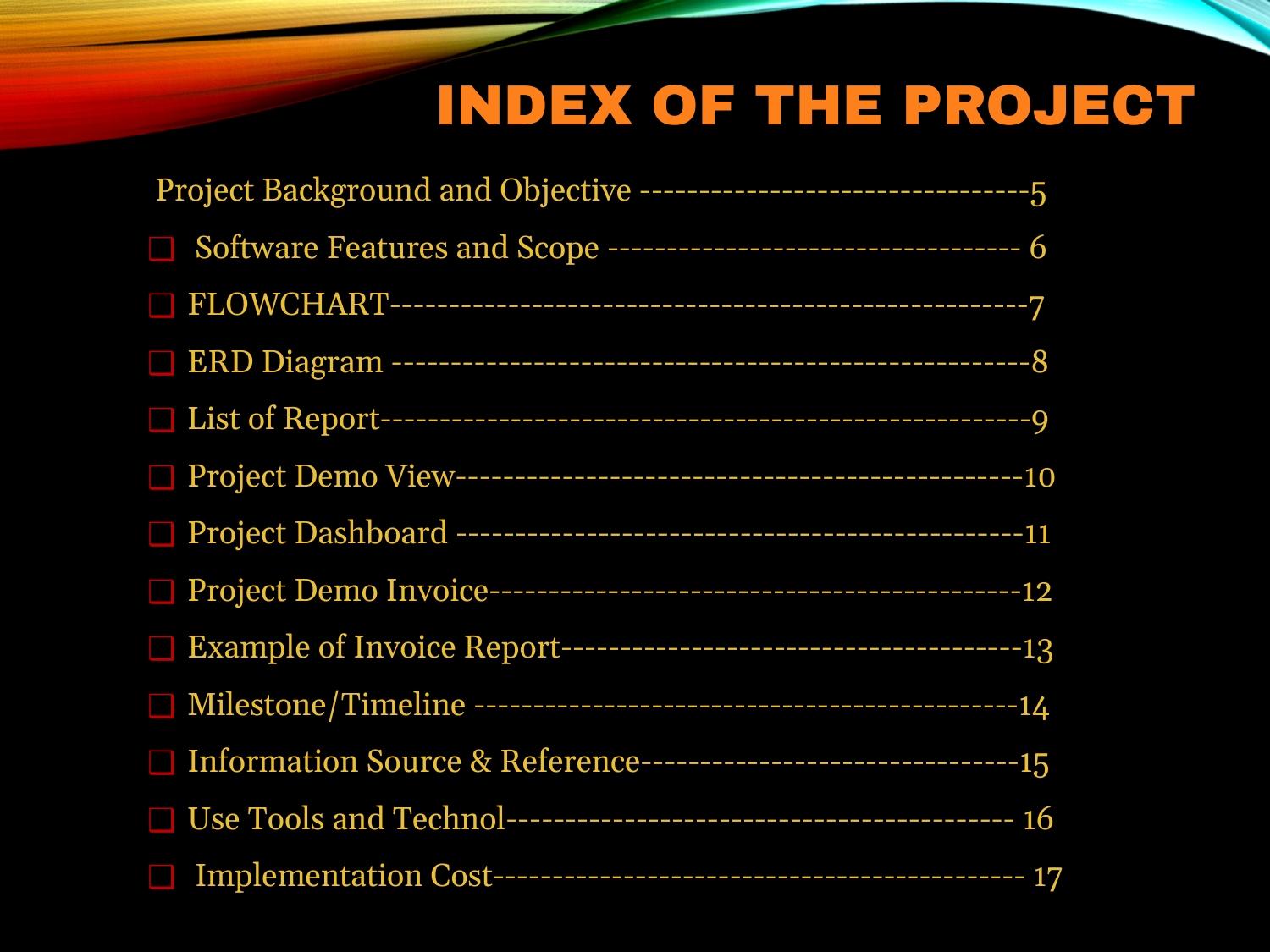

# Index of the project
 Project Background and Objective ---------------------------------5
 Software Features and Scope ----------------------------------- 6
FLOWCHART------------------------------------------------------7
ERD Diagram ------------------------------------------------------8
List of Report-------------------------------------------------------9
Project Demo View------------------------------------------------10
Project Dashboard ------------------------------------------------11
Project Demo Invoice---------------------------------------------12
Example of Invoice Report---------------------------------------13
Milestone/Timeline ----------------------------------------------14
Information Source & Reference--------------------------------15
Use Tools and Technol------------------------------------------- 16
 Implementation Cost--------------------------------------------- 17